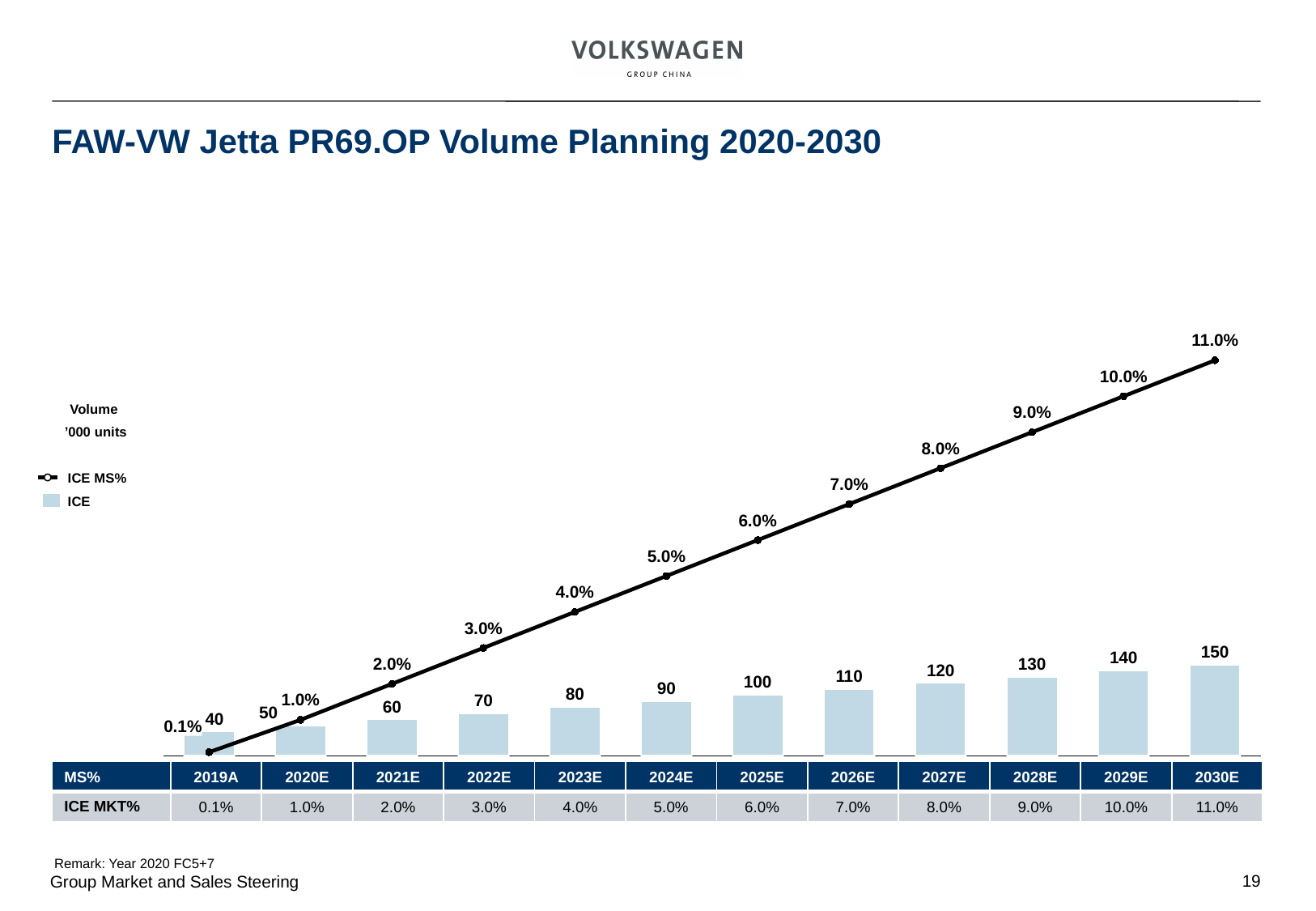

# FAW-VW Jetta PR69.OP Volume Planning 2020-2030
11.0%

### Chart

| Category |  |  |
|---|---|---|
10.0%
Volume
’000 units
9.0%
8.0%
ICE MS%
7.0%

ICE

6.0%
5.0%
4.0%
3.0%
150
140
2.0%
130
120
110
100
90
80
1.0%
70
60
50
40
0.1%
2019
2020
2021
2022
2023
2024
2025
2026
2027
2028
2029
2030
| MS% | 2019A | 2020E | 2021E | 2022E | 2023E | 2024E | 2025E | 2026E | 2027E | 2028E | 2029E | 2030E |
| --- | --- | --- | --- | --- | --- | --- | --- | --- | --- | --- | --- | --- |
| ICE MKT% | 0.1% | 1.0% | 2.0% | 3.0% | 4.0% | 5.0% | 6.0% | 7.0% | 8.0% | 9.0% | 10.0% | 11.0% |
Remark: Year 2020 FC5+7
19
Group Market and Sales Steering